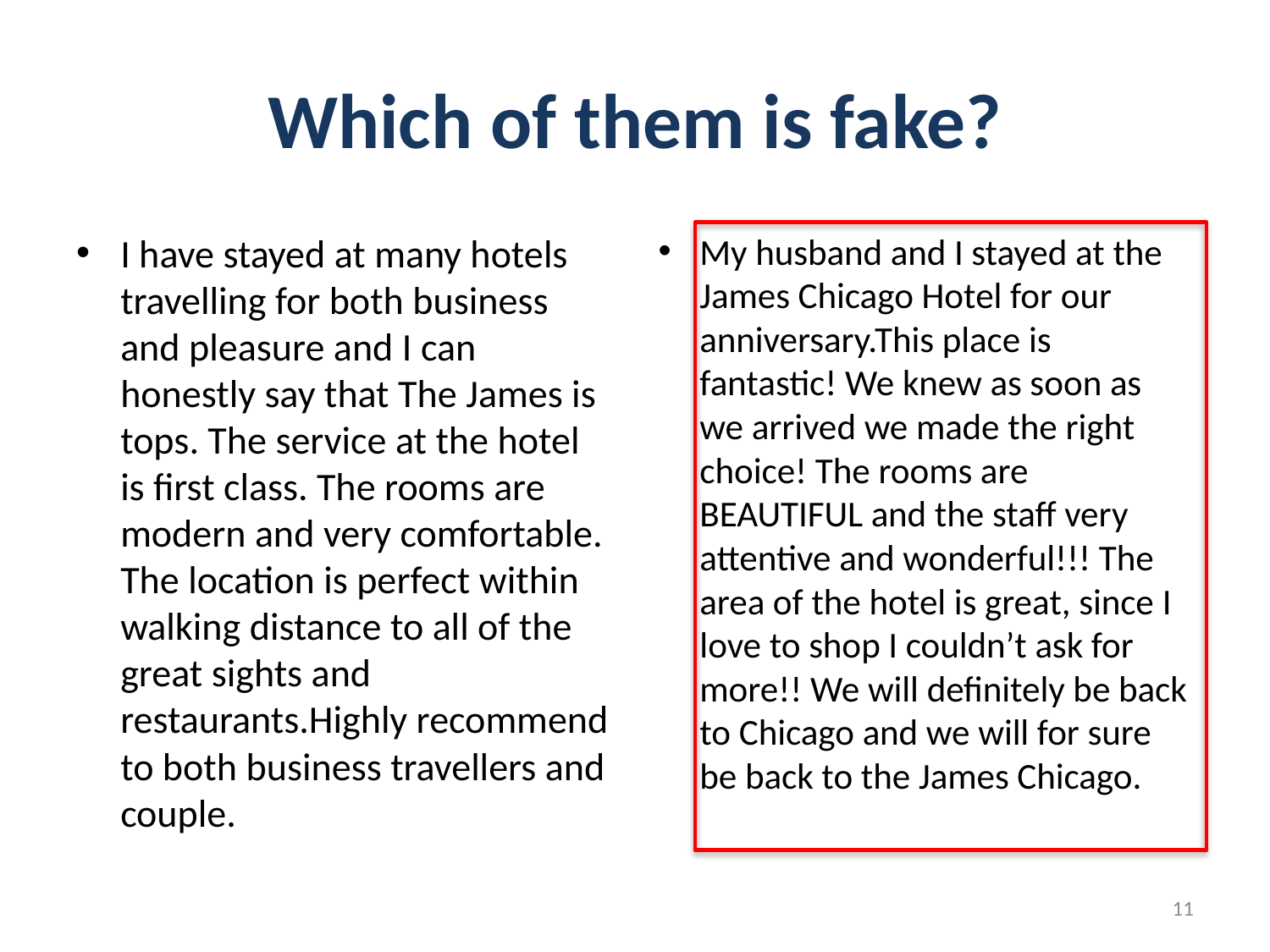

# Which of them is fake?
I have stayed at many hotels travelling for both business and pleasure and I can honestly say that The James is tops. The service at the hotel is first class. The rooms are modern and very comfortable. The location is perfect within walking distance to all of the great sights and restaurants.Highly recommend to both business travellers and couple.
My husband and I stayed at the James Chicago Hotel for our anniversary.This place is fantastic! We knew as soon as we arrived we made the right choice! The rooms are BEAUTIFUL and the staff very attentive and wonderful!!! The area of the hotel is great, since I love to shop I couldn’t ask for more!! We will definitely be back to Chicago and we will for sure be back to the James Chicago.

11